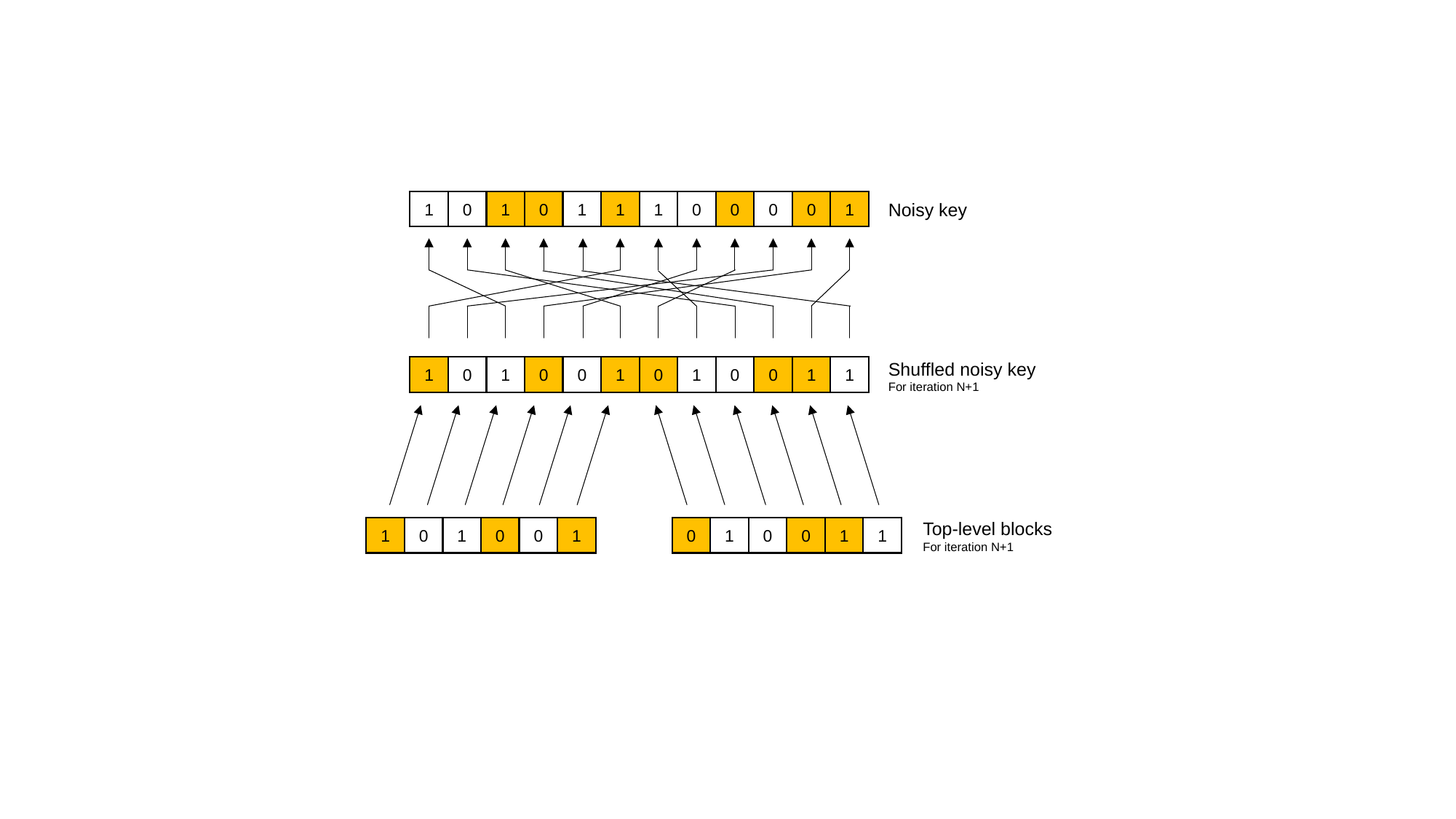

Noisy key
1
0
1
0
1
1
1
0
0
0
0
1
Shuffled noisy key
For iteration N+1
1
0
1
0
0
1
0
1
0
0
1
1
Top-level blocks
For iteration N+1
1
0
1
0
0
1
0
1
0
0
1
1